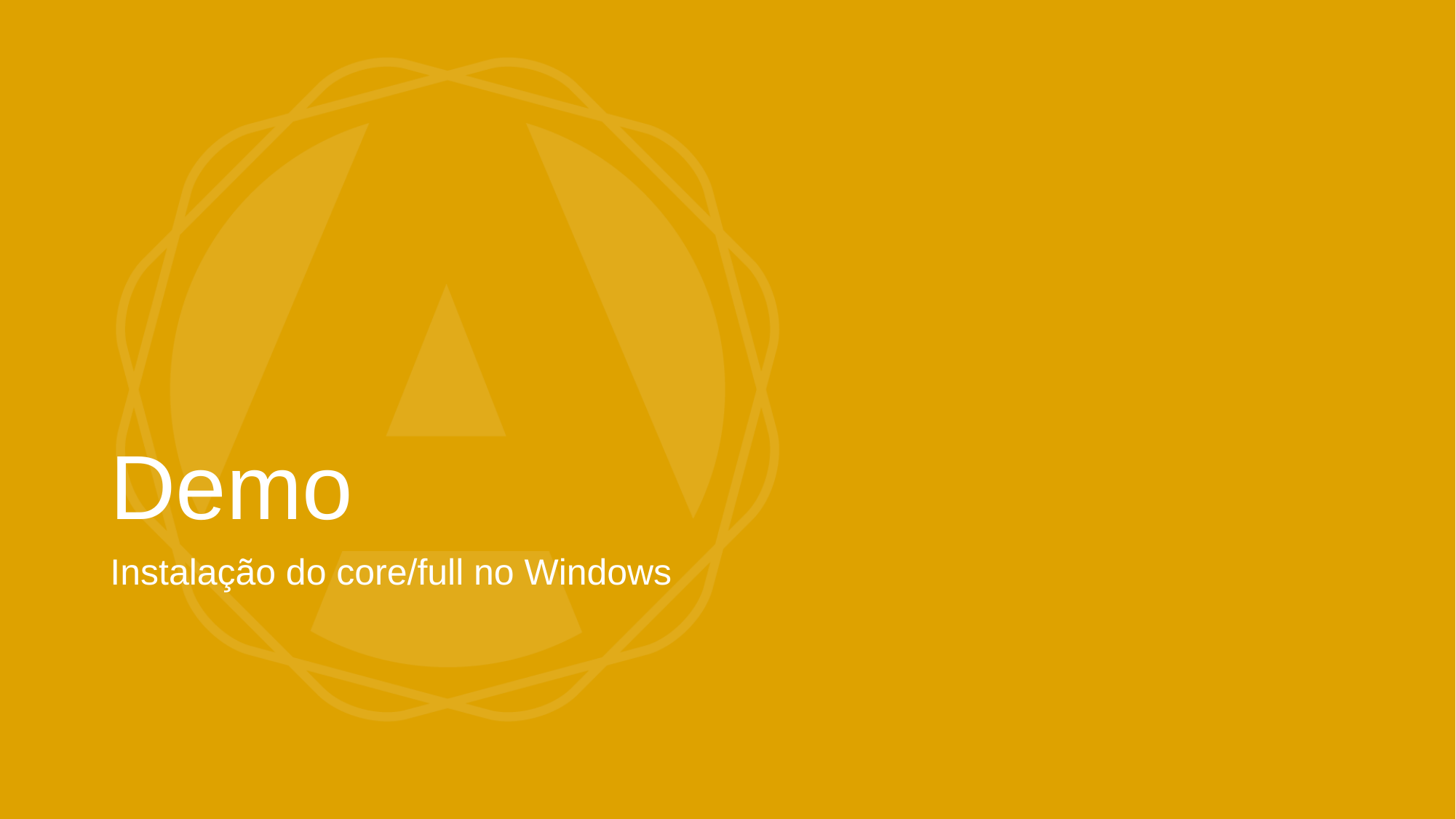

# Demo
Instalação do core/full no Windows